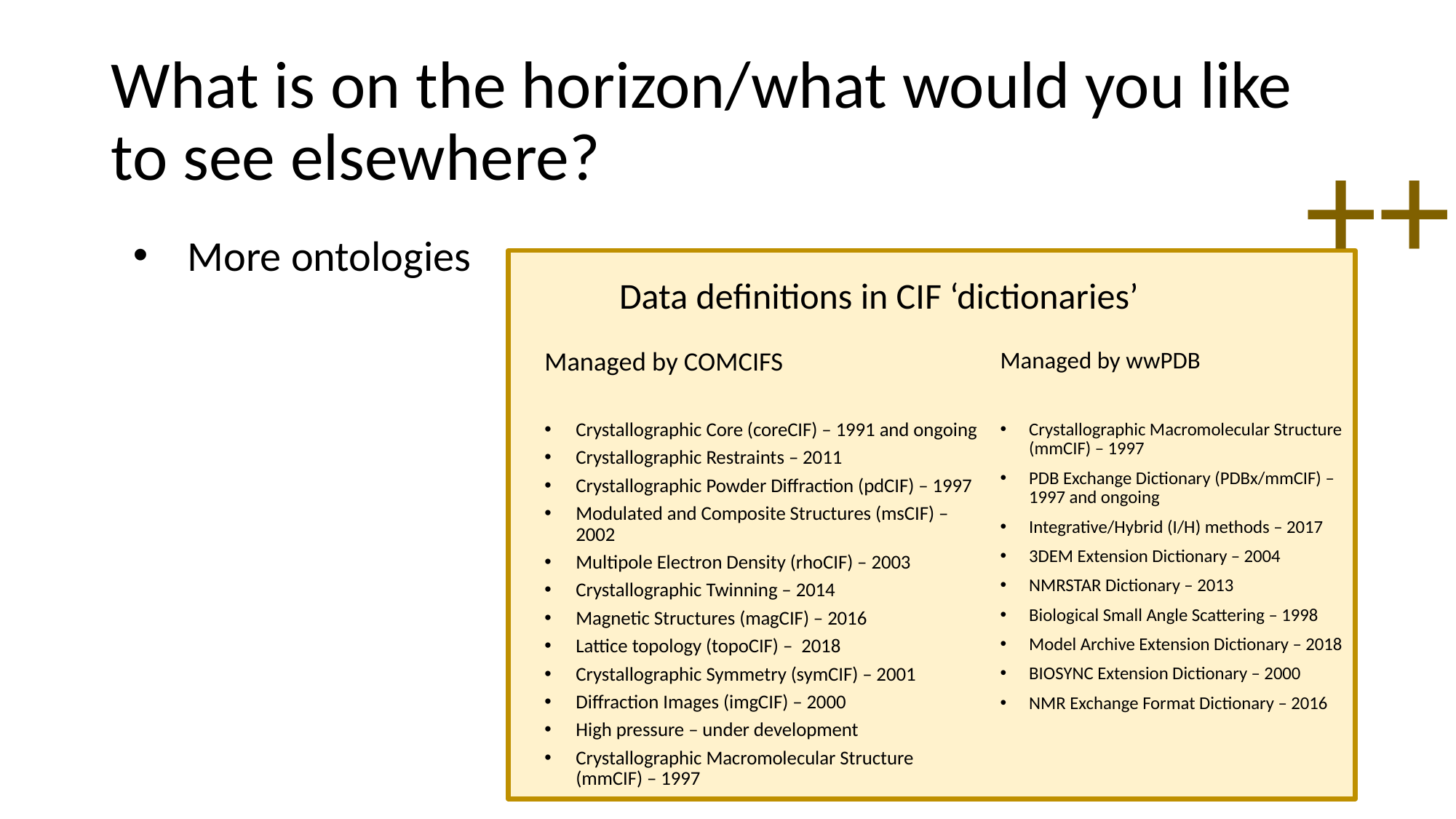

# What is on the horizon/what would you like to see elsewhere?
++
More ontologies
Data definitions in CIF ‘dictionaries’

Managed by COMCIFS

Crystallographic Core (coreCIF) – 1991 and ongoing
Crystallographic Restraints – 2011
Crystallographic Powder Diffraction (pdCIF) – 1997
Modulated and Composite Structures (msCIF) – 2002
Multipole Electron Density (rhoCIF) – 2003
Crystallographic Twinning – 2014
Magnetic Structures (magCIF) – 2016
Lattice topology (topoCIF) –  2018
Crystallographic Symmetry (symCIF) – 2001
Diffraction Images (imgCIF) – 2000
High pressure – under development
Crystallographic Macromolecular Structure (mmCIF) – 1997
Managed by wwPDB

Crystallographic Macromolecular Structure (mmCIF) – 1997
PDB Exchange Dictionary (PDBx/mmCIF) – 1997 and ongoing
Integrative/Hybrid (I/H) methods – 2017
3DEM Extension Dictionary – 2004
NMRSTAR Dictionary – 2013
Biological Small Angle Scattering – 1998
Model Archive Extension Dictionary – 2018
BIOSYNC Extension Dictionary – 2000
NMR Exchange Format Dictionary – 2016